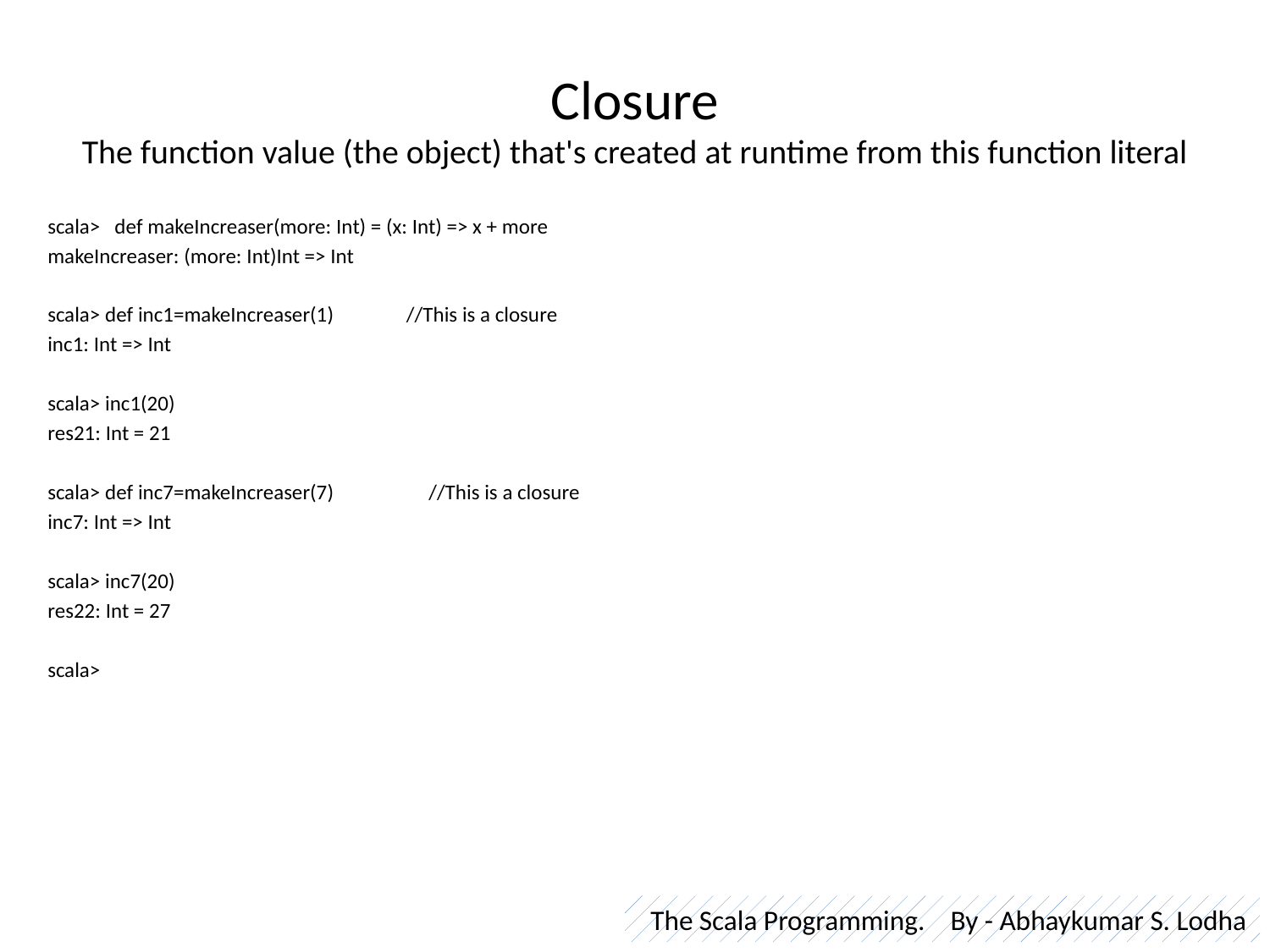

# Closure The function value (the object) that's created at runtime from this function literal
scala>   def makeIncreaser(more: Int) = (x: Int) => x + more
makeIncreaser: (more: Int)Int => Int

scala> def inc1=makeIncreaser(1)               //This is a closure
inc1: Int => Int

scala> inc1(20)
res21: Int = 21

scala> def inc7=makeIncreaser(7) 	//This is a closure
inc7: Int => Int

scala> inc7(20)
res22: Int = 27

scala>